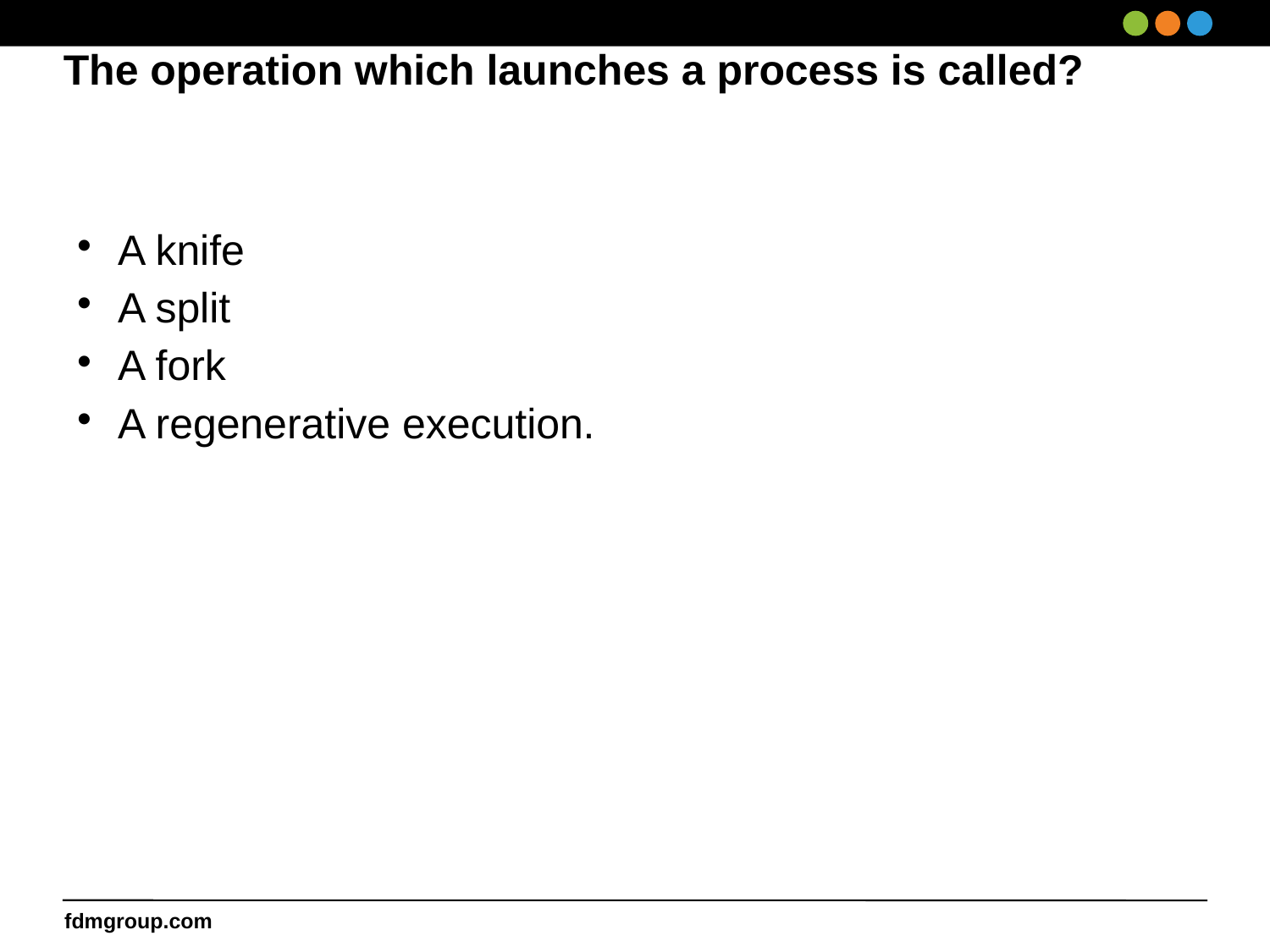

# The operation which launches a process is called?
A knife
A split
A fork
A regenerative execution.